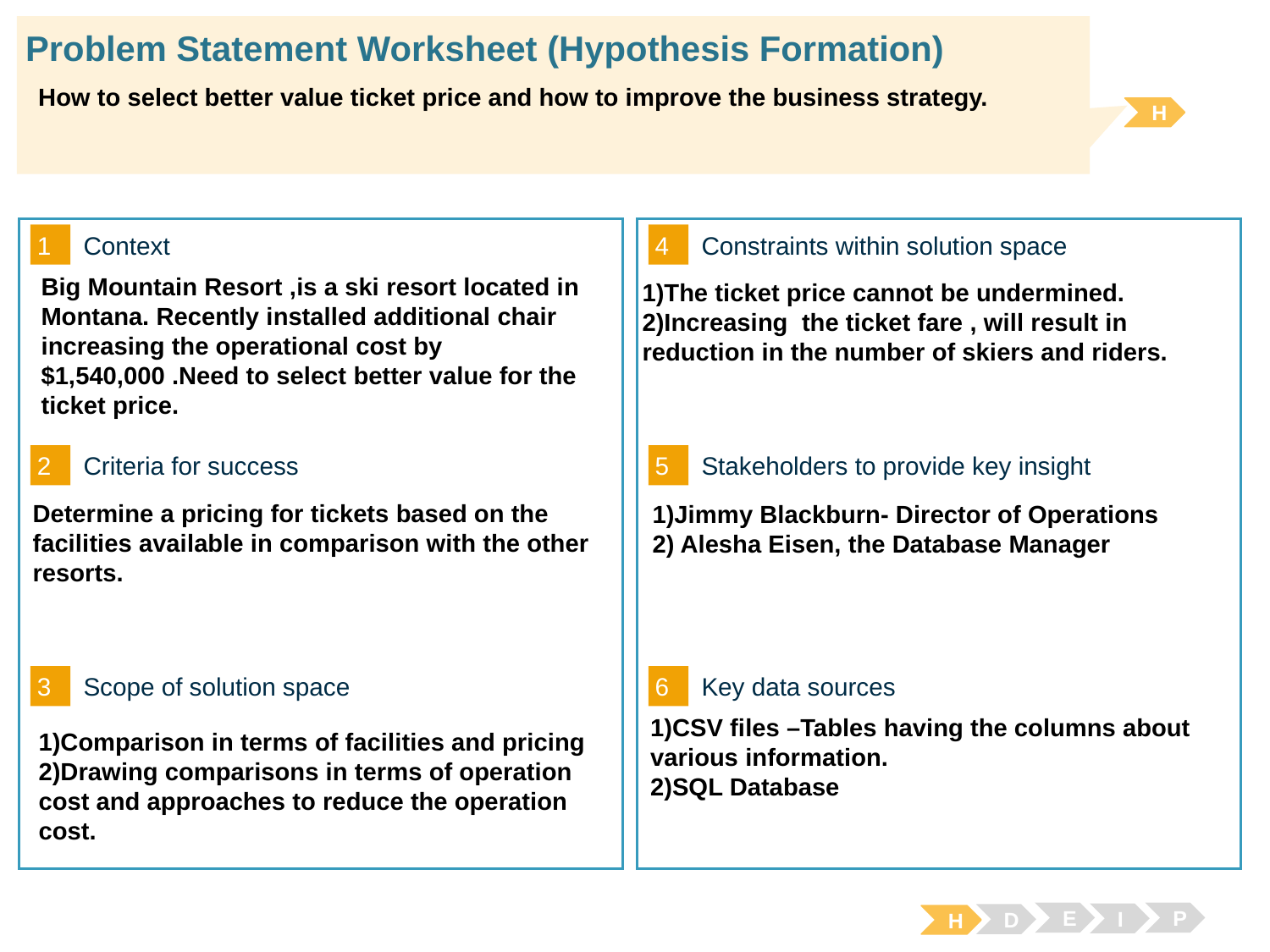

# Problem Statement Worksheet (Hypothesis Formation)
How to select better value ticket price and how to improve the business strategy.
H

1
4
Context
Constraints within solution space
Big Mountain Resort ,is a ski resort located in Montana. Recently installed additional chair increasing the operational cost by $1,540,000 .Need to select better value for the ticket price.
1)The ticket price cannot be undermined.
2)Increasing  the ticket fare , will result in reduction in the number of skiers and riders.
2
5
Criteria for success
Stakeholders to provide key insight
Determine a pricing for tickets based on the facilities available in comparison with the other resorts.
1)Jimmy Blackburn- Director of Operations
2) Alesha Eisen, the Database Manager
3
6
Key data sources
Scope of solution space
1)CSV files –Tables having the columns about various information.
2)SQL Database

1)Comparison in terms of facilities and pricing
2)Drawing comparisons in terms of operation cost and approaches to reduce the operation cost.
E
P
I
D
H